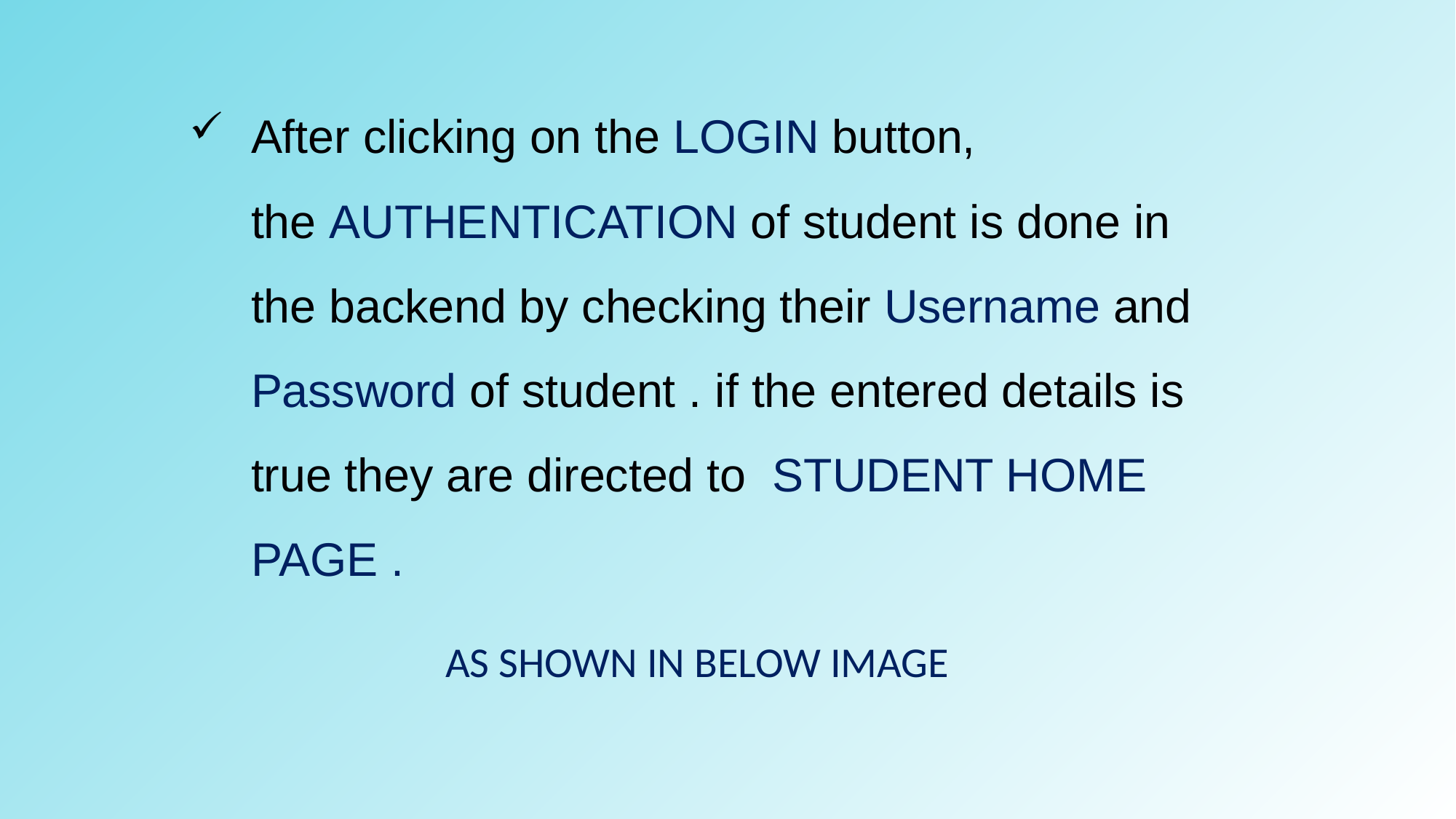

# After clicking on the LOGIN button, the AUTHENTICATION of student is done in the backend by checking their Username and Password of student . if the entered details is true they are directed to  STUDENT HOME PAGE .
AS SHOWN IN BELOW IMAGE